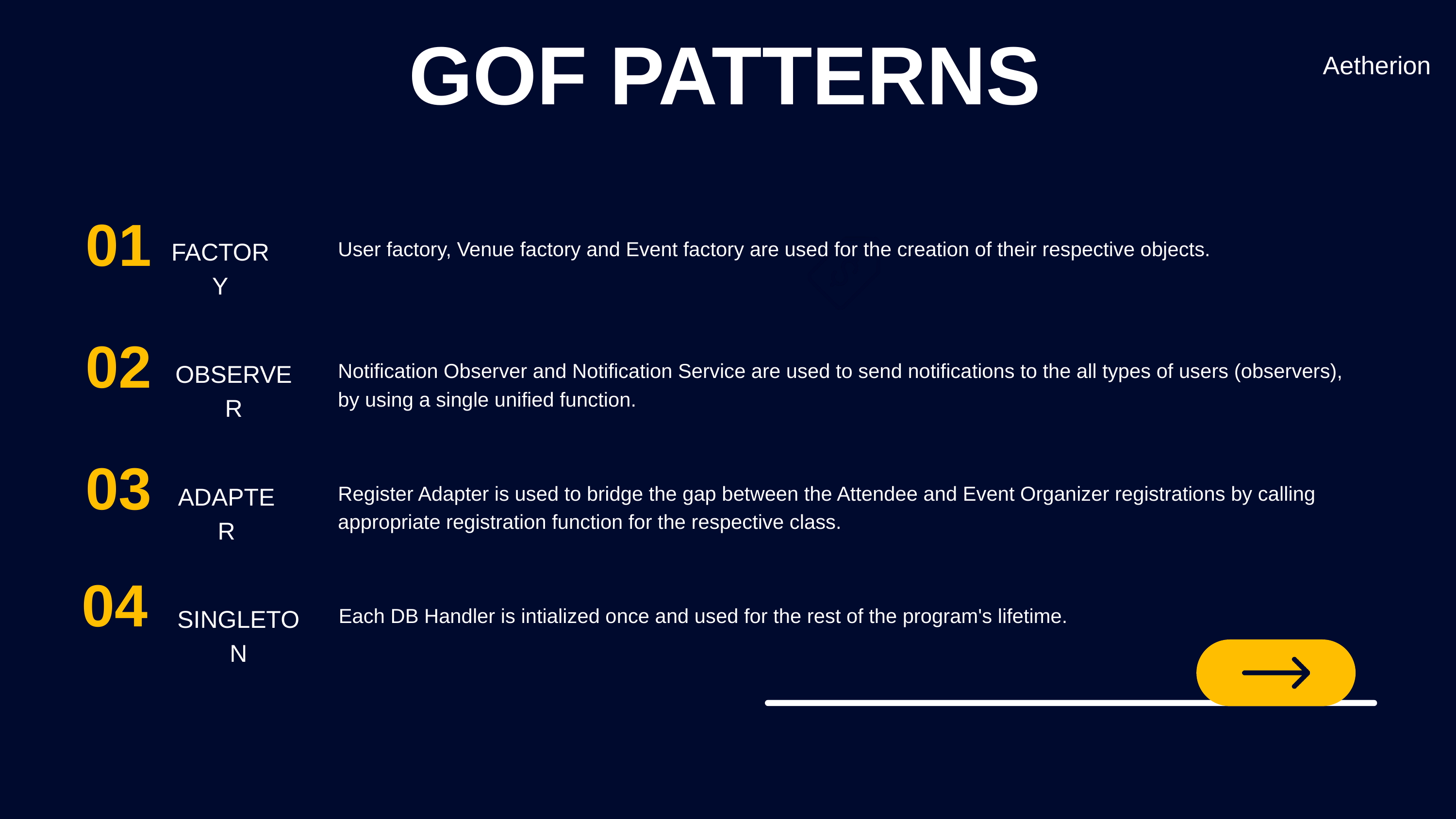

GOF PATTERNS
Aetherion

01
FACTORY
User factory, Venue factory and Event factory are used for the creation of their respective objects.

02
OBSERVER
Notification Observer and Notification Service are used to send notifications to the all types of users (observers), by using a single unified function.
03
ADAPTER
Register Adapter is used to bridge the gap between the Attendee and Event Organizer registrations by calling appropriate registration function for the respective class.
04

SINGLETON
Each DB Handler is intialized once and used for the rest of the program's lifetime.